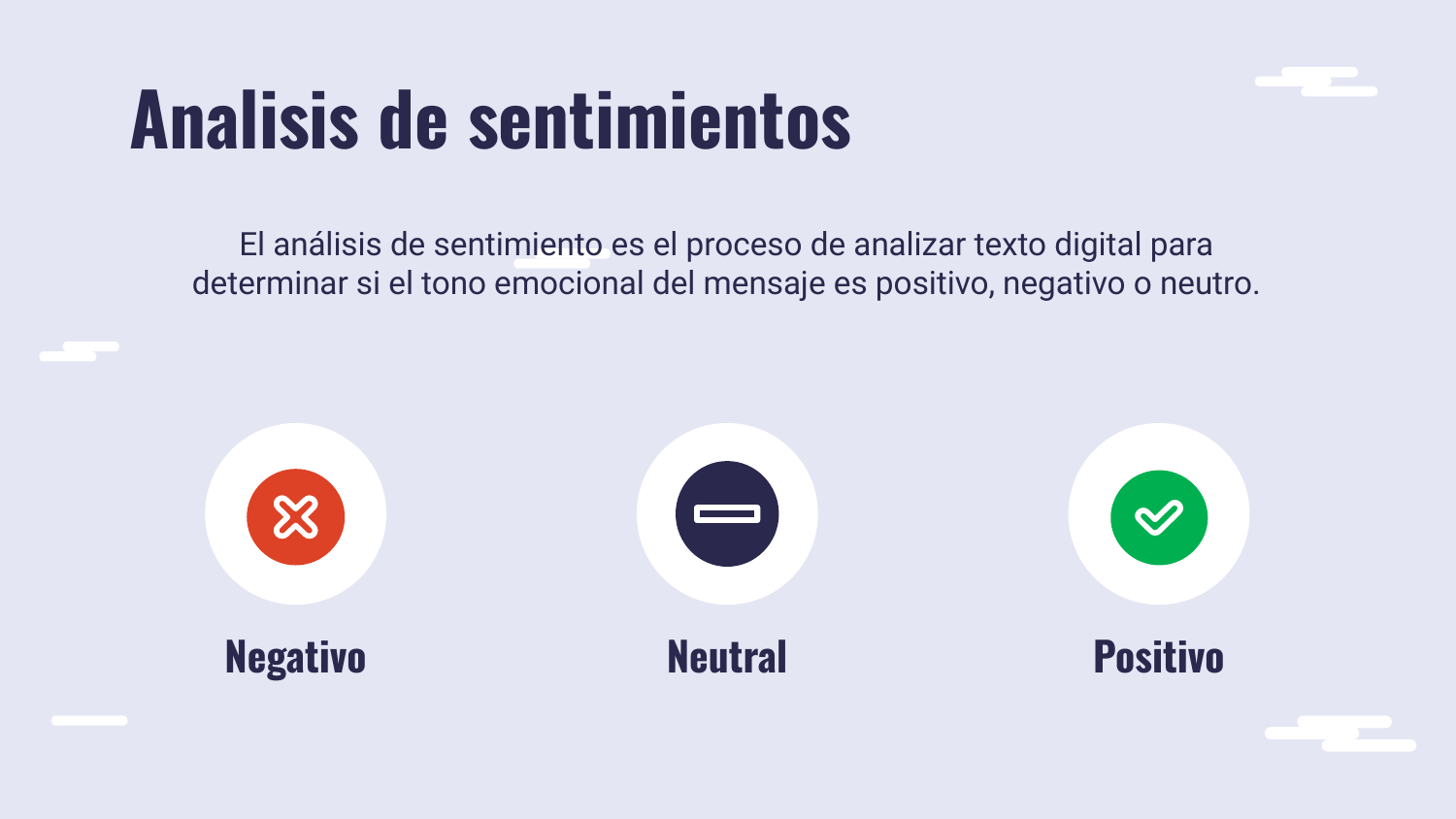

# Analisis de sentimientos
El análisis de sentimiento es el proceso de analizar texto digital para determinar si el tono emocional del mensaje es positivo, negativo o neutro.

Negativo
Positivo
Neutral